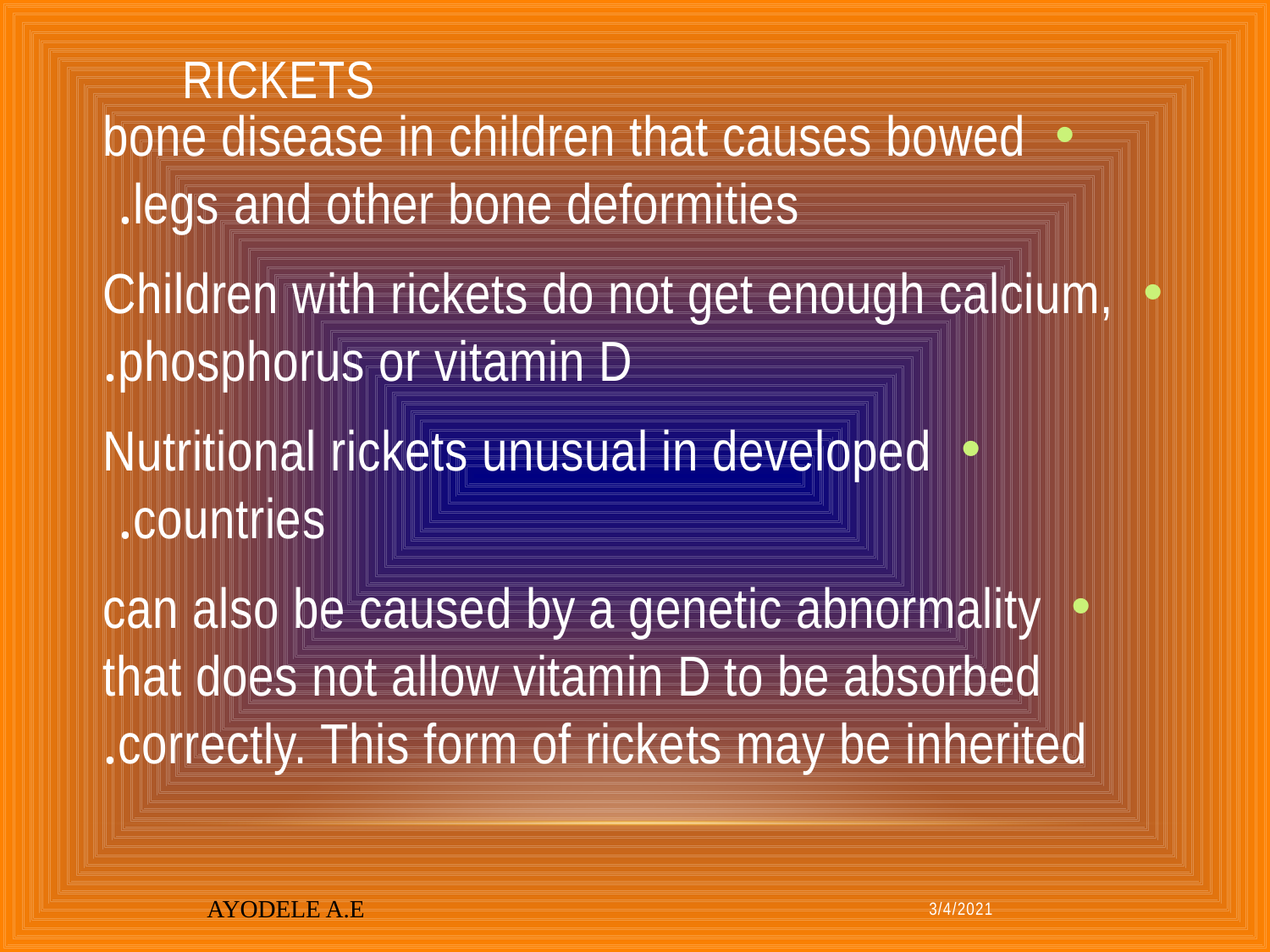

# Rickets
bone disease in children that causes bowed legs and other bone deformities.
Children with rickets do not get enough calcium, phosphorus or vitamin D.
Nutritional rickets unusual in developed countries.
can also be caused by a genetic abnormality that does not allow vitamin D to be absorbed correctly. This form of rickets may be inherited.
AYODELE A.E
3/4/2021
18